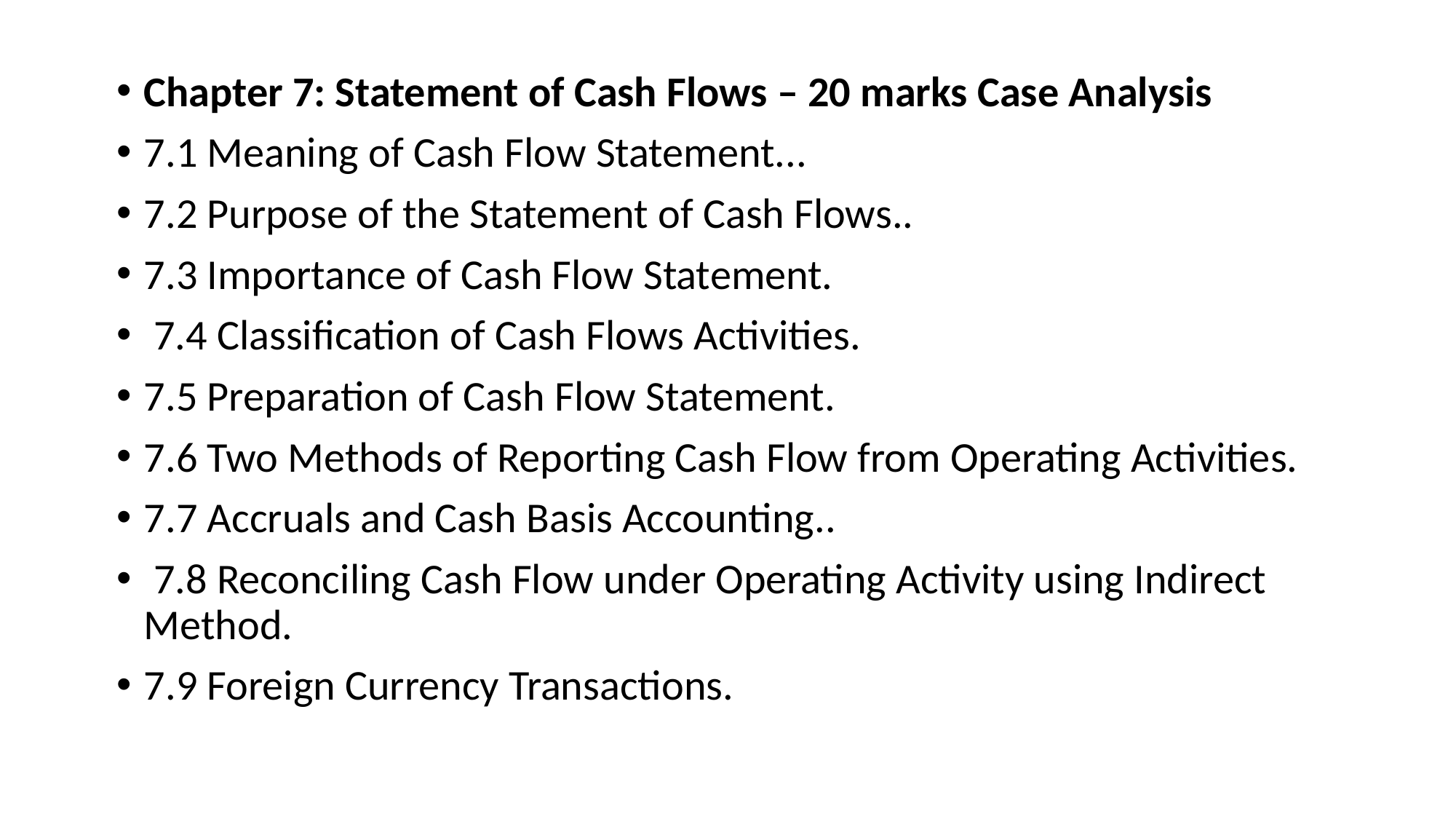

Chapter 7: Statement of Cash Flows – 20 marks Case Analysis
7.1 Meaning of Cash Flow Statement...
7.2 Purpose of the Statement of Cash Flows..
7.3 Importance of Cash Flow Statement.
 7.4 Classification of Cash Flows Activities.
7.5 Preparation of Cash Flow Statement.
7.6 Two Methods of Reporting Cash Flow from Operating Activities.
7.7 Accruals and Cash Basis Accounting..
 7.8 Reconciling Cash Flow under Operating Activity using Indirect Method.
7.9 Foreign Currency Transactions.